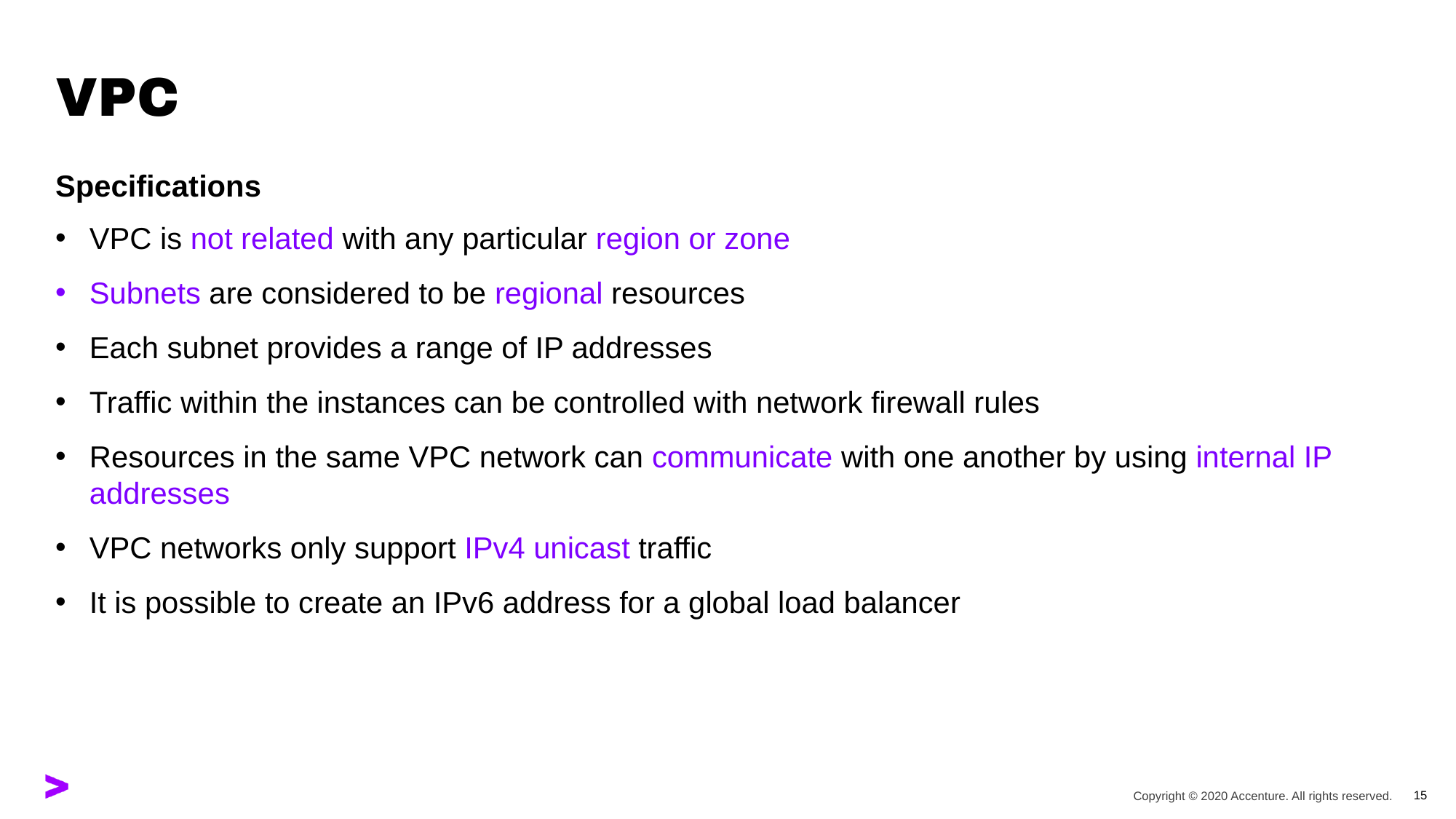

# VPC
Specifications
VPC is not related with any particular region or zone
Subnets are considered to be regional resources
Each subnet provides a range of IP addresses
Traffic within the instances can be controlled with network firewall rules
Resources in the same VPC network can communicate with one another by using internal IP addresses
VPC networks only support IPv4 unicast traffic
It is possible to create an IPv6 address for a global load balancer
15